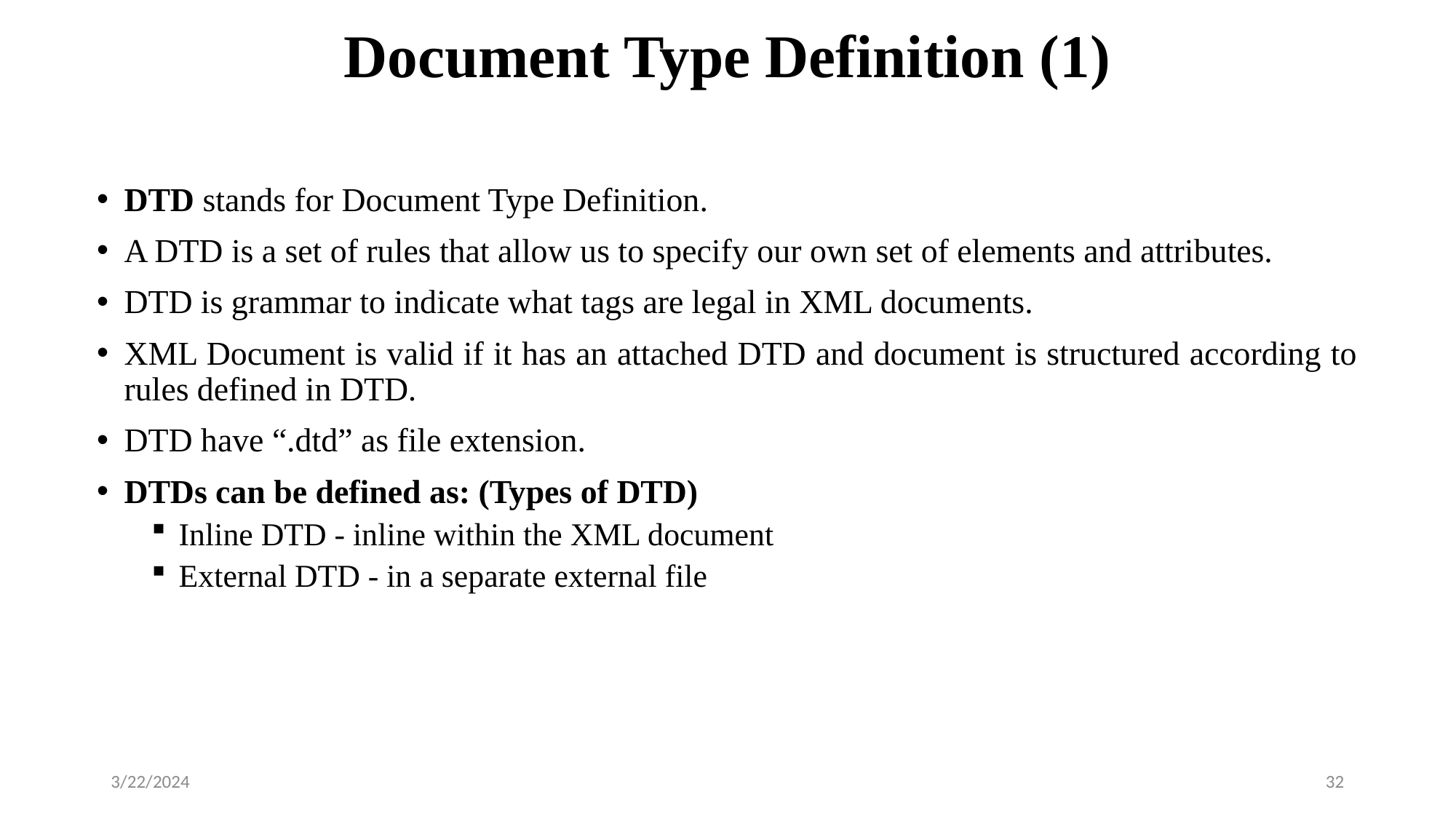

# Document Type Definition (1)
DTD stands for Document Type Definition.
A DTD is a set of rules that allow us to specify our own set of elements and attributes.
DTD is grammar to indicate what tags are legal in XML documents.
XML Document is valid if it has an attached DTD and document is structured according to rules defined in DTD.
DTD have “.dtd” as file extension.
DTDs can be defined as: (Types of DTD)
Inline DTD - inline within the XML document
External DTD - in a separate external file

3/22/2024
32